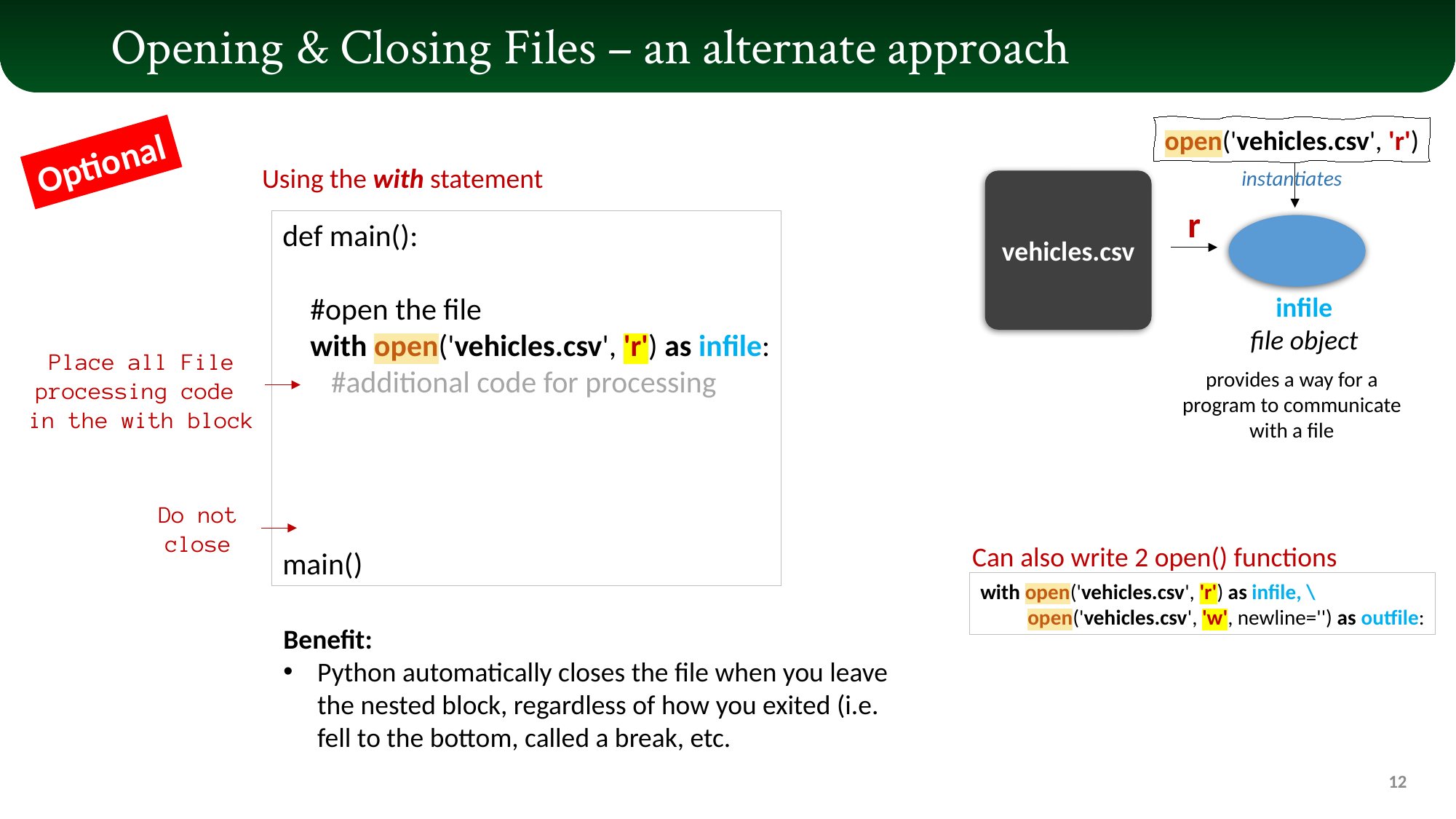

# Opening & Closing Files – an alternate approach
open('vehicles.csv', 'r')

infile
file object
Optional
Using the with statement
instantiates
vehicles.csv
r
def main():

    #open the file
    with open('vehicles.csv', 'r') as infile:
       #additional code for processing

main()
Place all File processing code
in the with block
provides a way for a program to communicate with a file
Do not close
Can also write 2 open() functions
with open('vehicles.csv', 'r') as infile, \
          open('vehicles.csv', 'w', newline='') as outfile:
Benefit:
Python automatically closes the file when you leave the nested block, regardless of how you exited (i.e. fell to the bottom, called a break, etc.
12